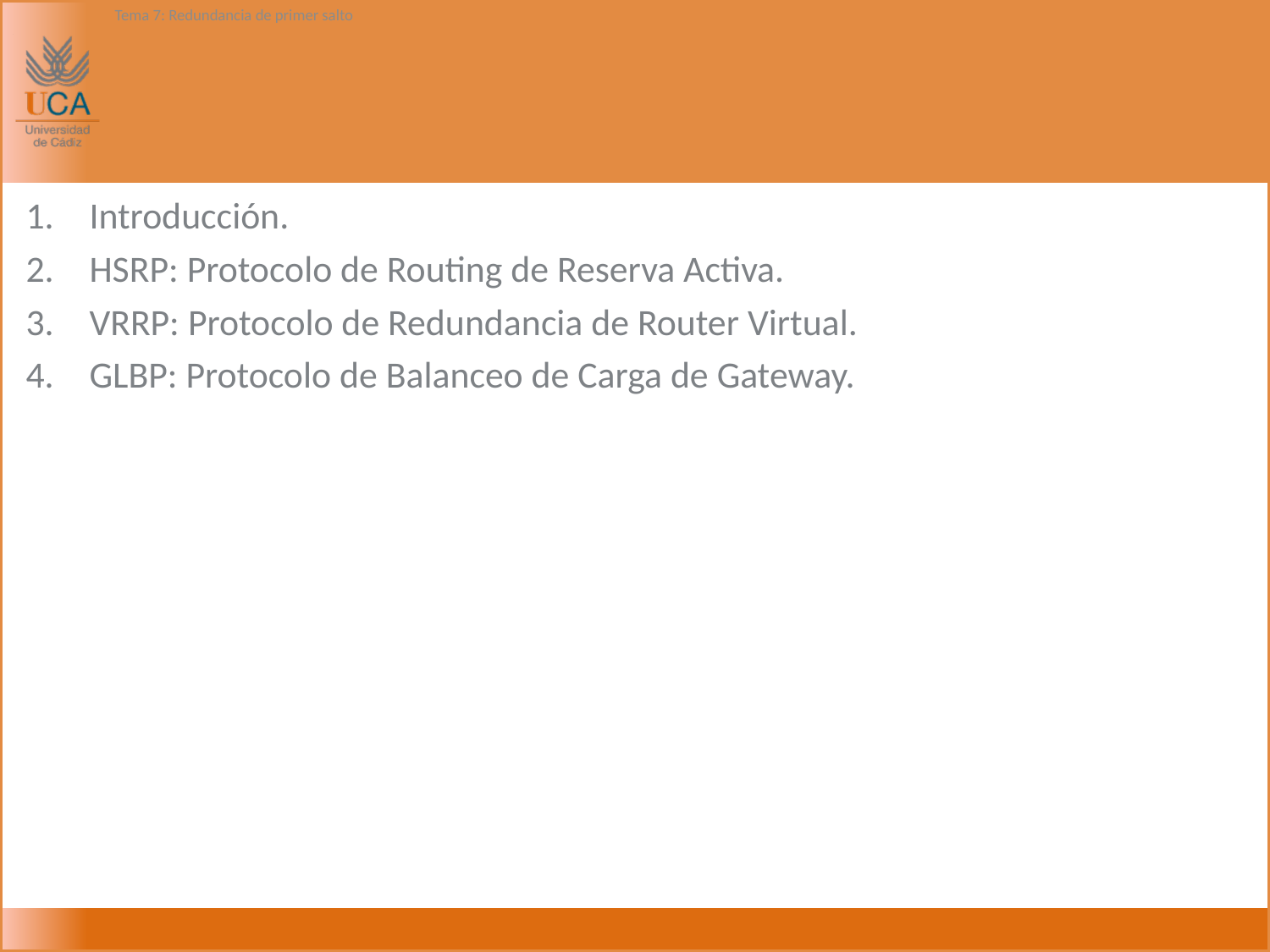

Tema 7: Redundancia de primer salto

#
Introducción.
HSRP: Protocolo de Routing de Reserva Activa.
VRRP: Protocolo de Redundancia de Router Virtual.
GLBP: Protocolo de Balanceo de Carga de Gateway.